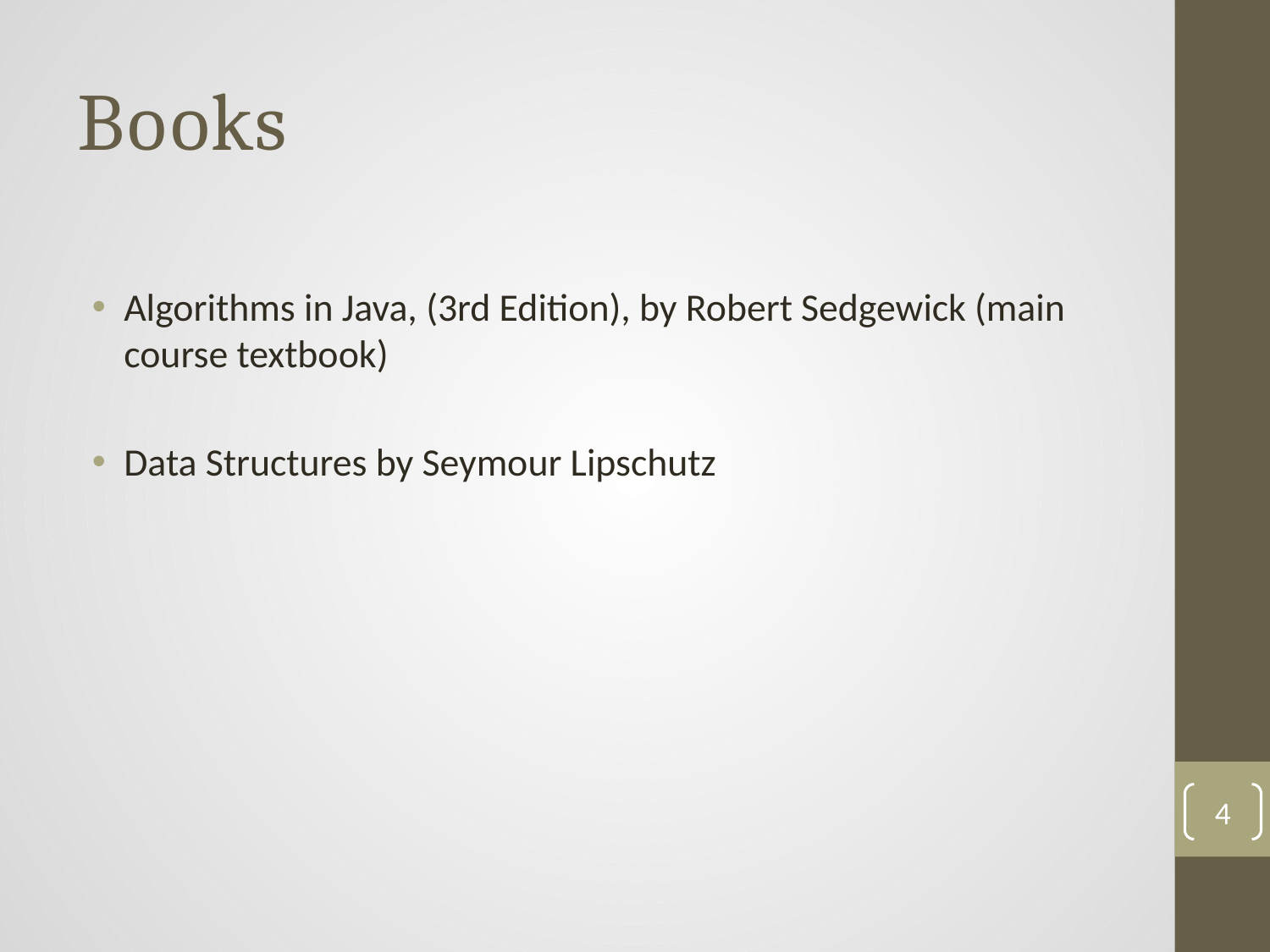

# Books

Algorithms in Java, (3rd Edition), by Robert Sedgewick (main course textbook)

Data Structures by Seymour Lipschutz

4